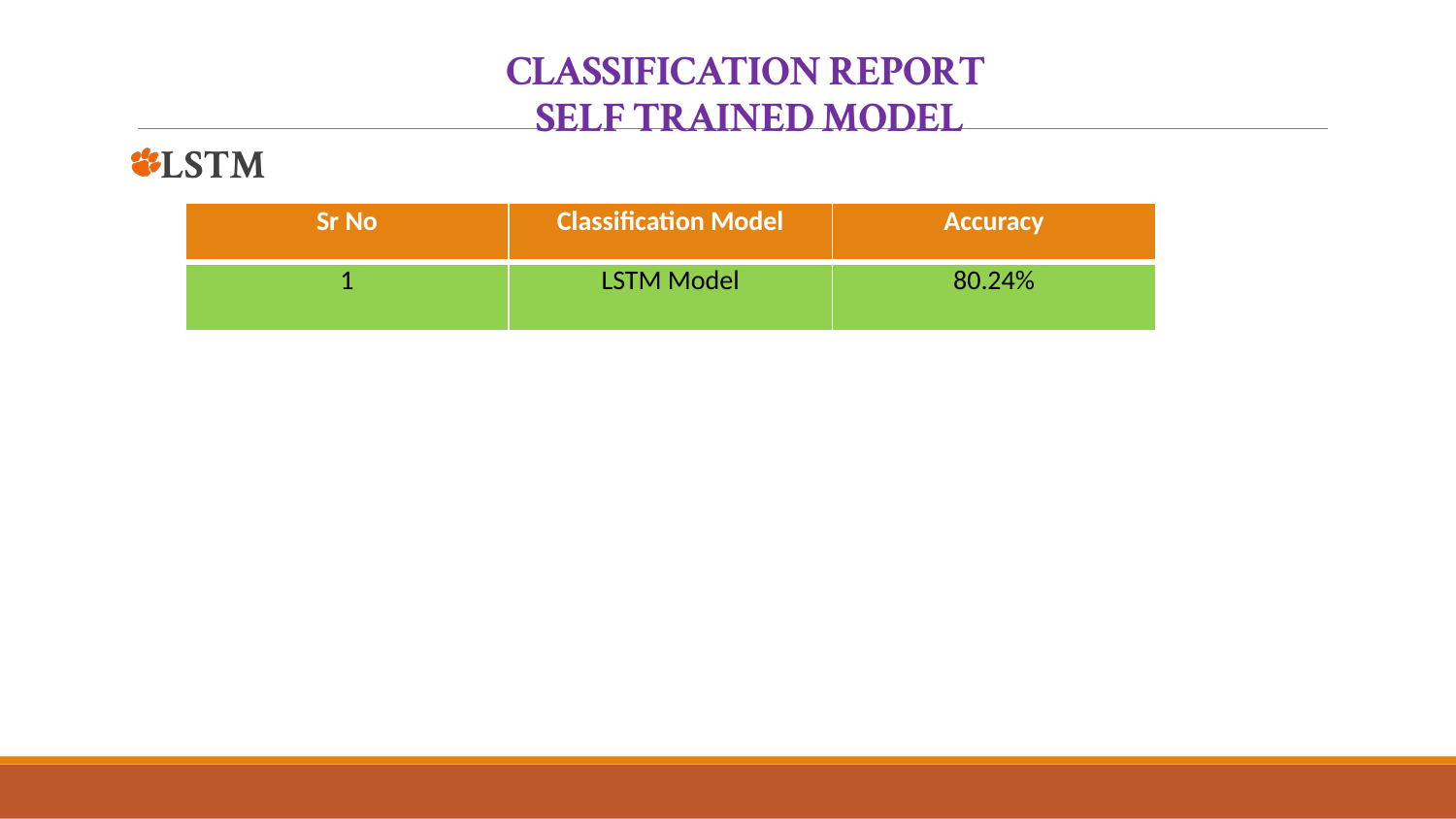

# CLASSIFICATION REPORT SELF TRAINED MODEL
LSTM

| Sr No | Classification Model | Accuracy |
| --- | --- | --- |
| 1 | LSTM Model | 80.24% |